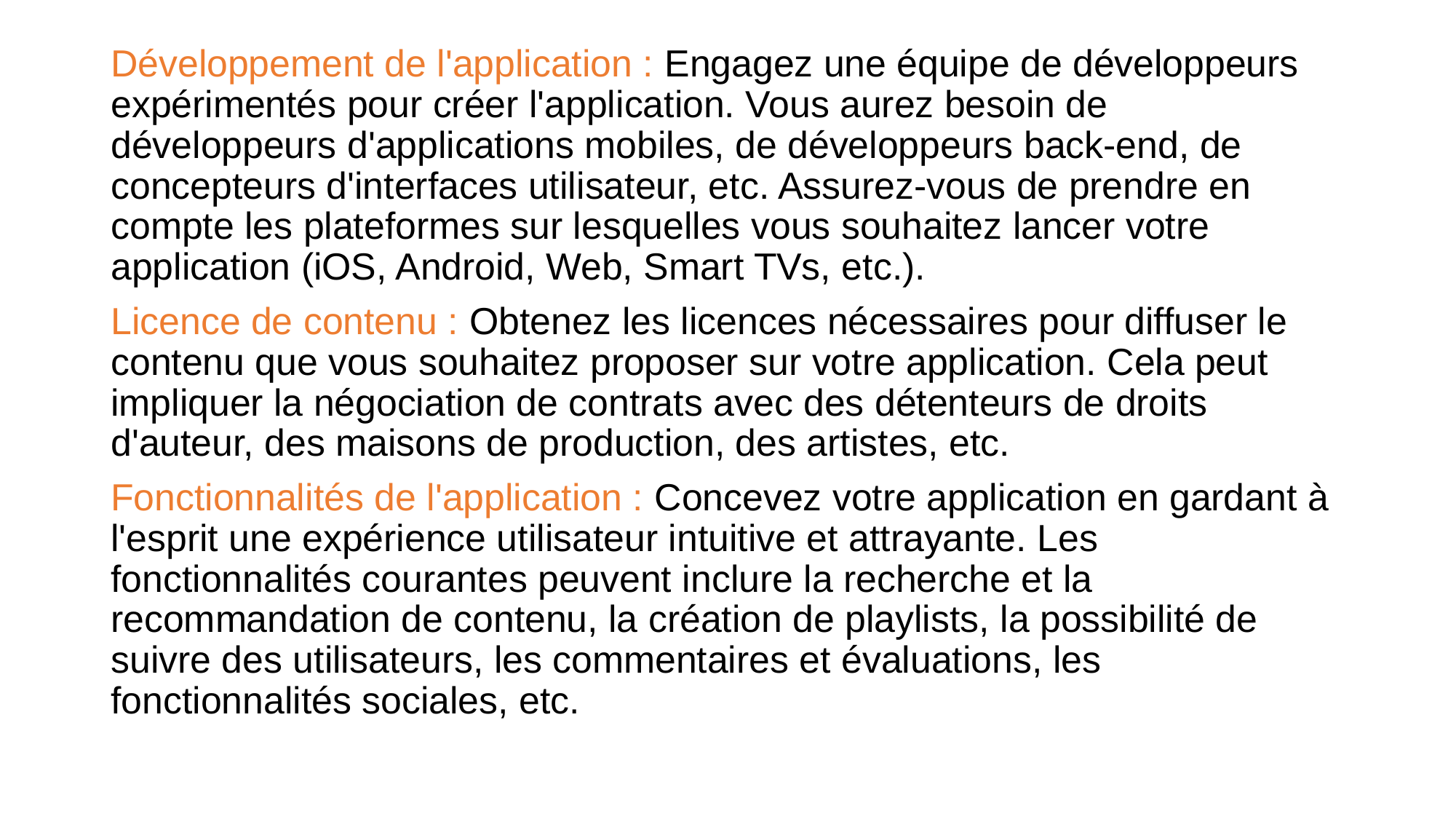

Développement de l'application : Engagez une équipe de développeurs expérimentés pour créer l'application. Vous aurez besoin de développeurs d'applications mobiles, de développeurs back-end, de concepteurs d'interfaces utilisateur, etc. Assurez-vous de prendre en compte les plateformes sur lesquelles vous souhaitez lancer votre application (iOS, Android, Web, Smart TVs, etc.).
Licence de contenu : Obtenez les licences nécessaires pour diffuser le contenu que vous souhaitez proposer sur votre application. Cela peut impliquer la négociation de contrats avec des détenteurs de droits d'auteur, des maisons de production, des artistes, etc.
Fonctionnalités de l'application : Concevez votre application en gardant à l'esprit une expérience utilisateur intuitive et attrayante. Les fonctionnalités courantes peuvent inclure la recherche et la recommandation de contenu, la création de playlists, la possibilité de suivre des utilisateurs, les commentaires et évaluations, les fonctionnalités sociales, etc.